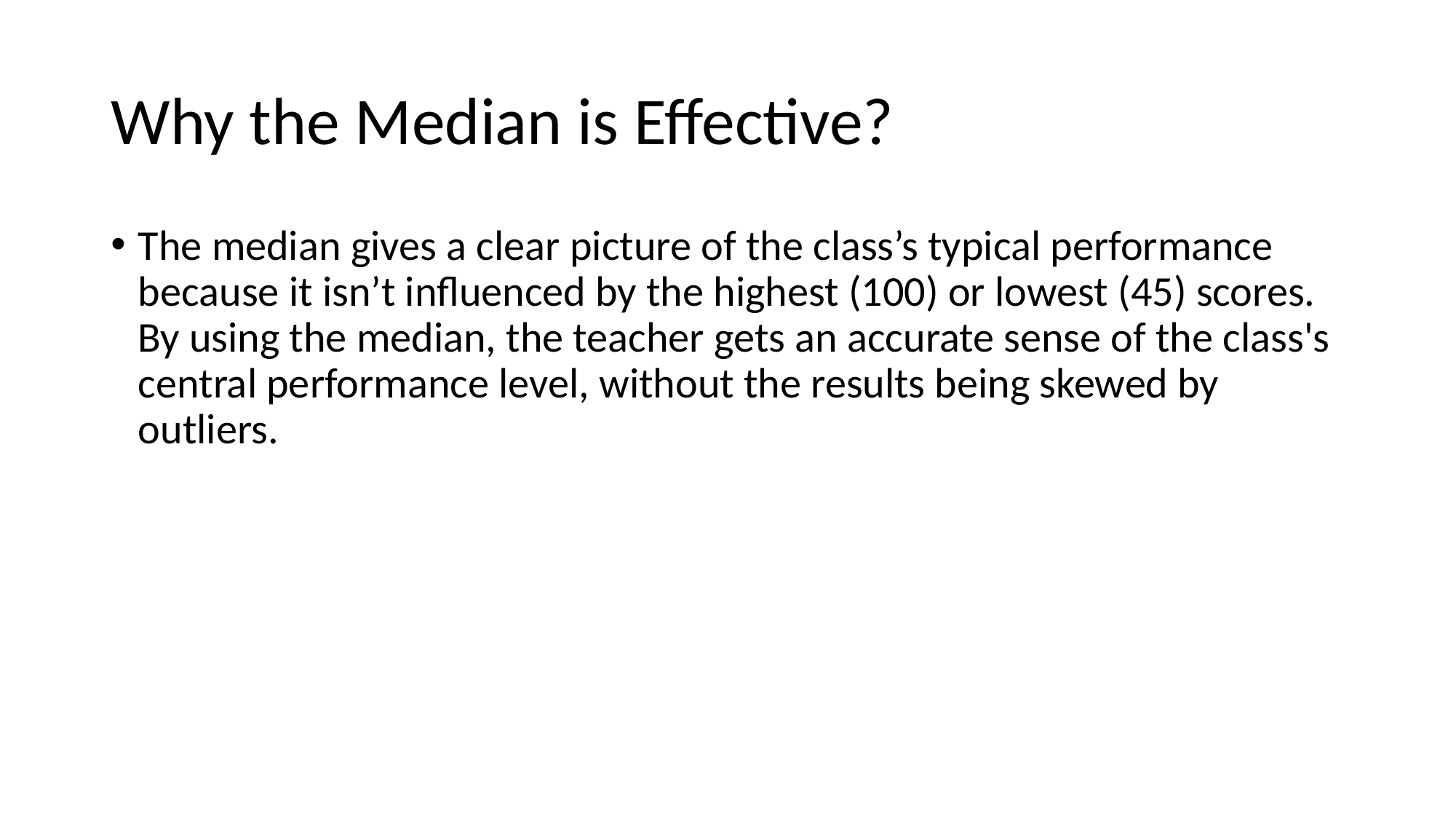

# Why the Median is Effective?
The median gives a clear picture of the class’s typical performance because it isn’t influenced by the highest (100) or lowest (45) scores. By using the median, the teacher gets an accurate sense of the class's central performance level, without the results being skewed by outliers.